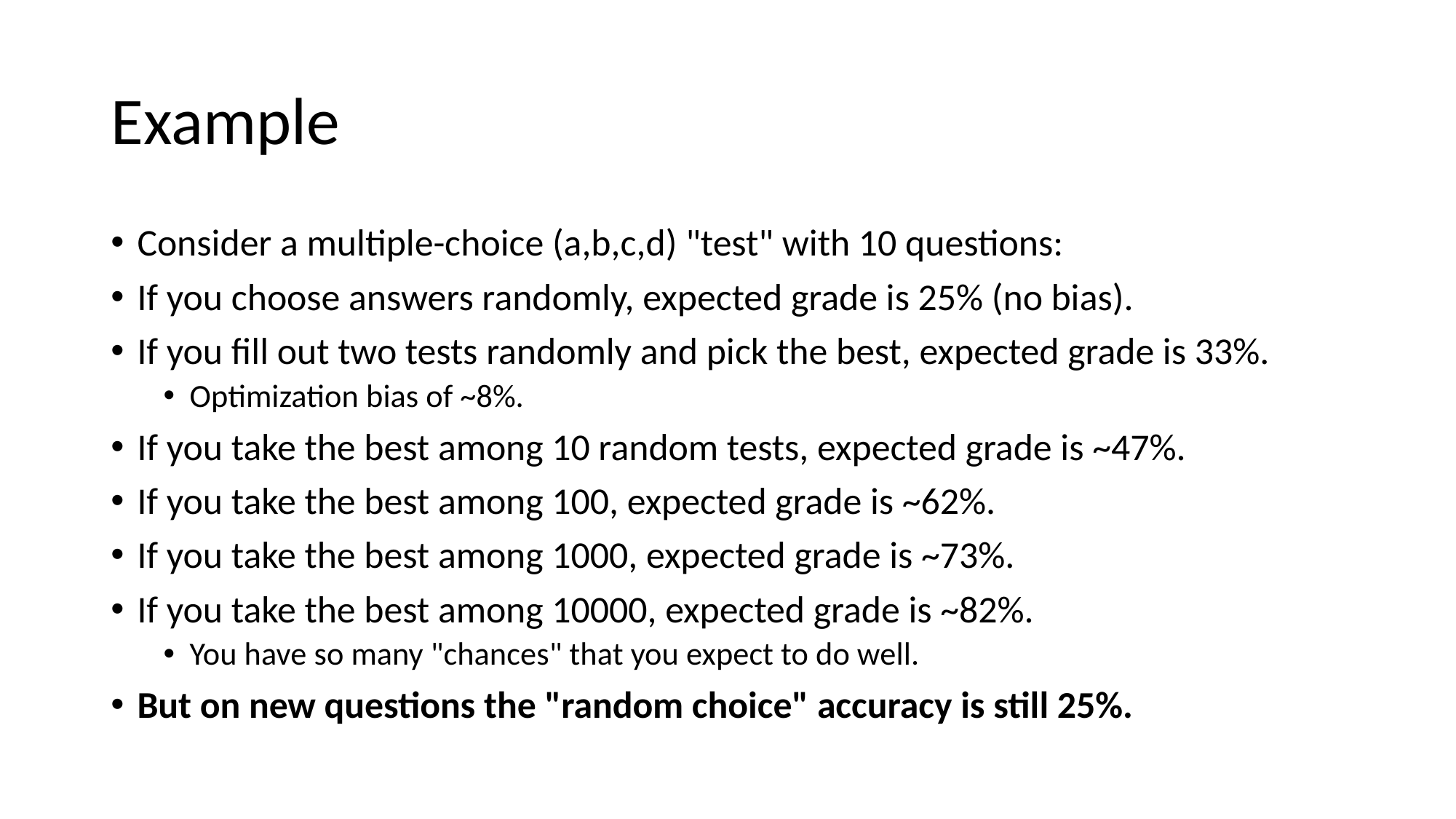

# Example
Consider a multiple-choice (a,b,c,d) "test" with 10 questions:
If you choose answers randomly, expected grade is 25% (no bias).
If you fill out two tests randomly and pick the best, expected grade is 33%.
Optimization bias of ~8%.
If you take the best among 10 random tests, expected grade is ~47%.
If you take the best among 100, expected grade is ~62%.
If you take the best among 1000, expected grade is ~73%.
If you take the best among 10000, expected grade is ~82%.
You have so many "chances" that you expect to do well.
But on new questions the "random choice" accuracy is still 25%.